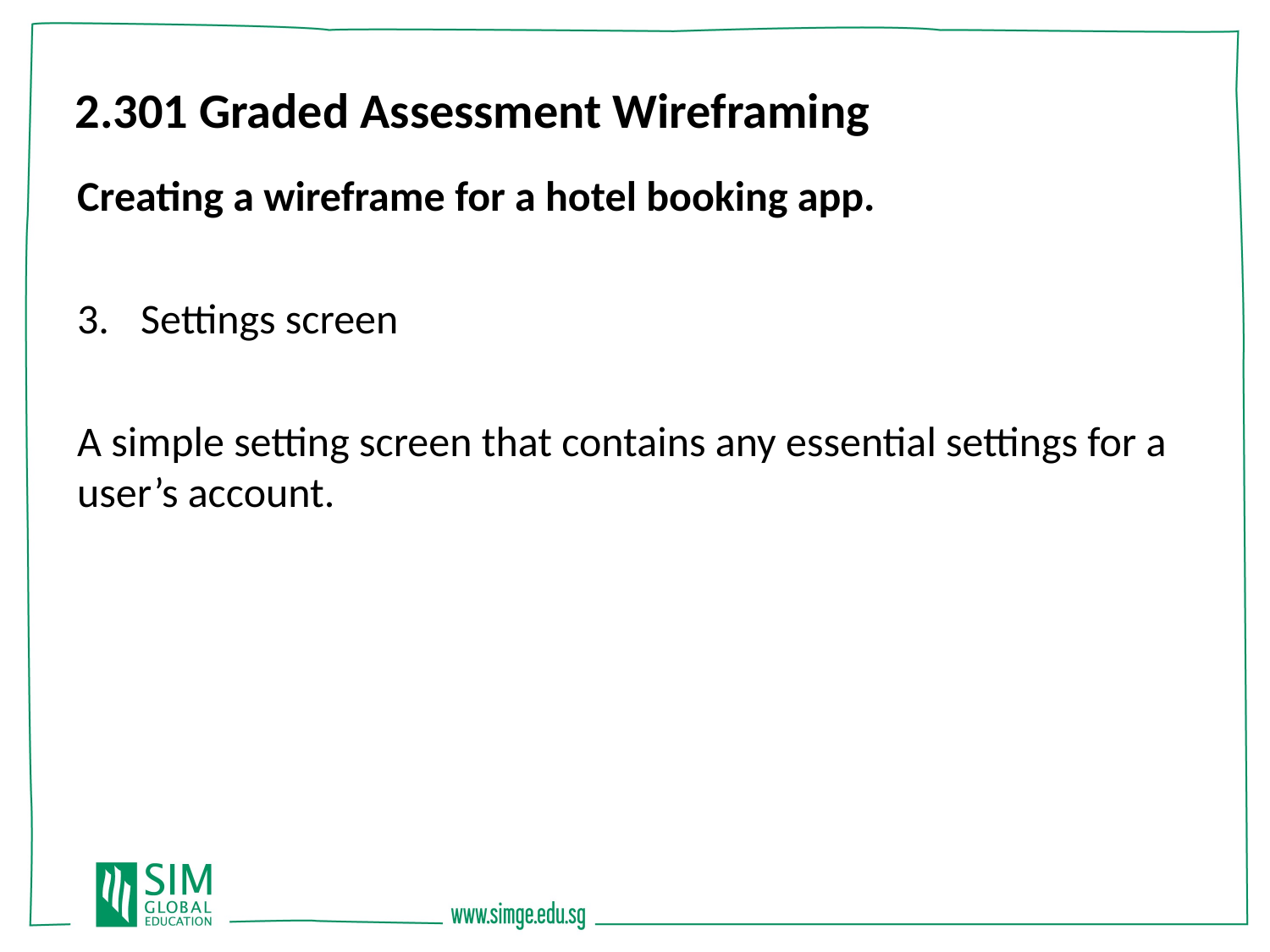

2.301 Graded Assessment Wireframing
Creating a wireframe for a hotel booking app.

Settings screen

A simple setting screen that contains any essential settings for a user’s account.